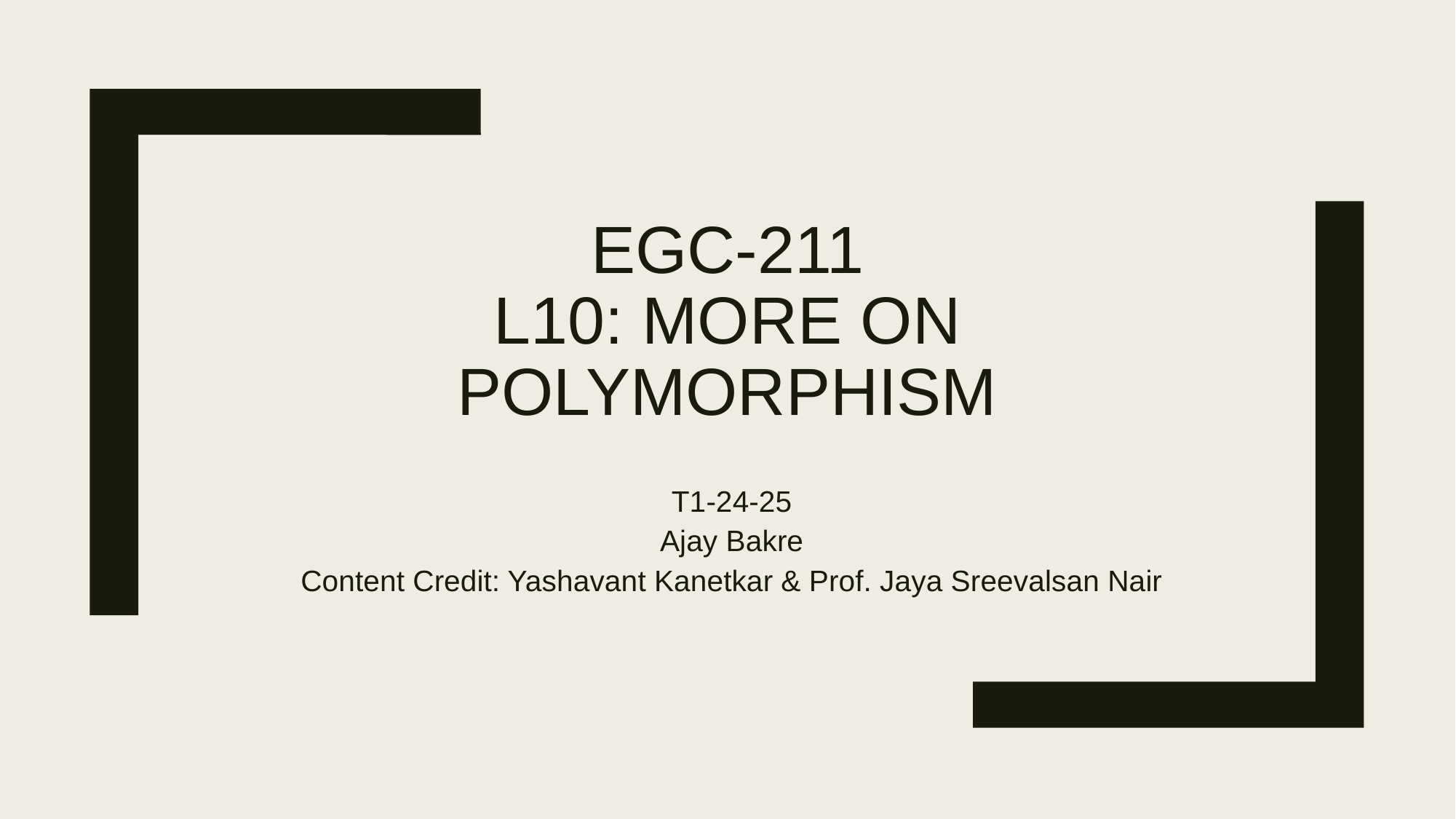

# EGC-211 L10: more on polymorphism
T1-24-25
Ajay Bakre
Content Credit: Yashavant Kanetkar & Prof. Jaya Sreevalsan Nair